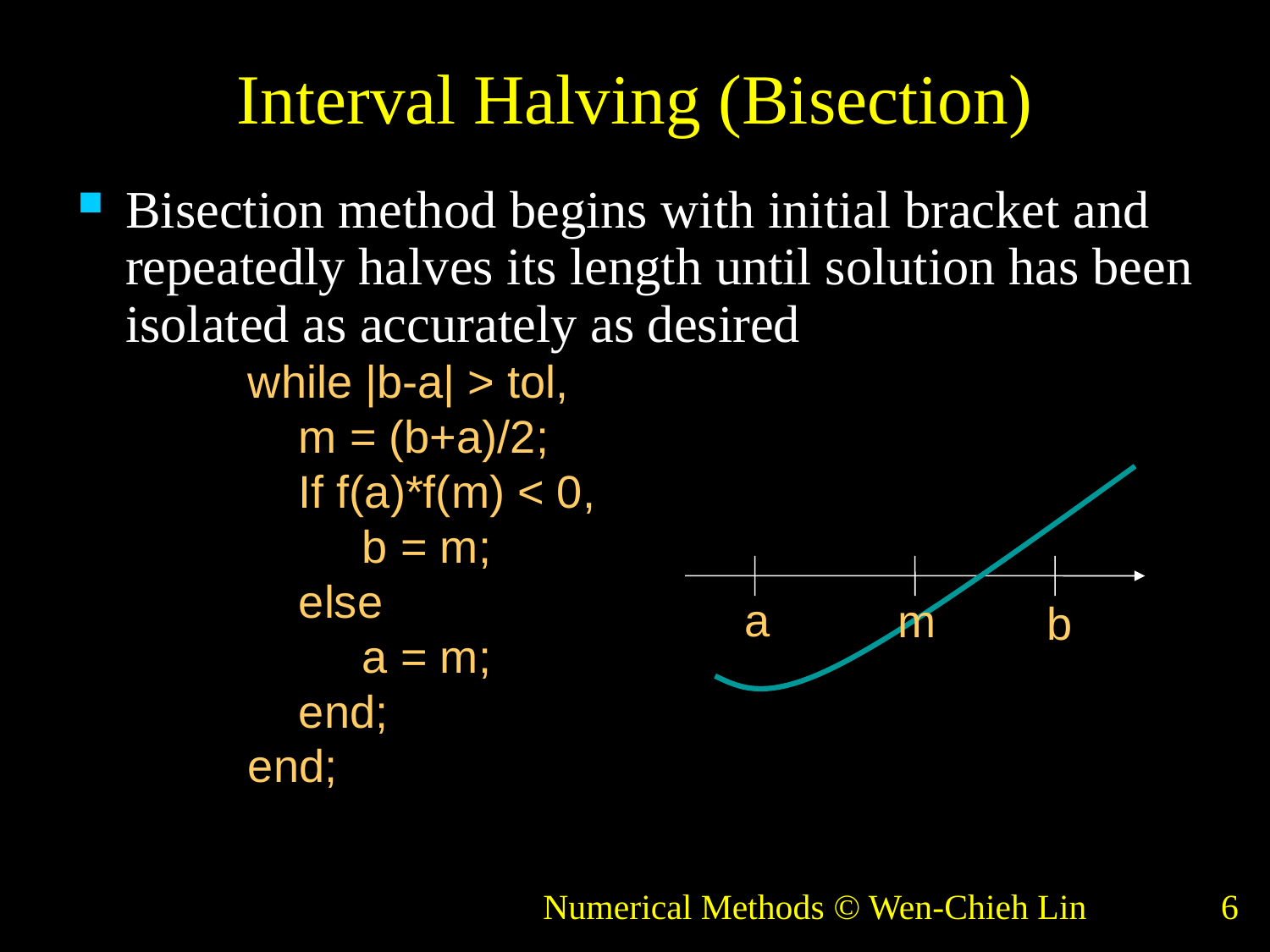

# Interval Halving (Bisection)
Bisection method begins with initial bracket and repeatedly halves its length until solution has been isolated as accurately as desired

while |b-a| > tol,
    m = (b+a)/2;
    If f(a)*f(m) < 0,
         b = m;
    else
         a = m;
    end;
end;

a
m
b
Numerical Methods © Wen-Chieh Lin
6